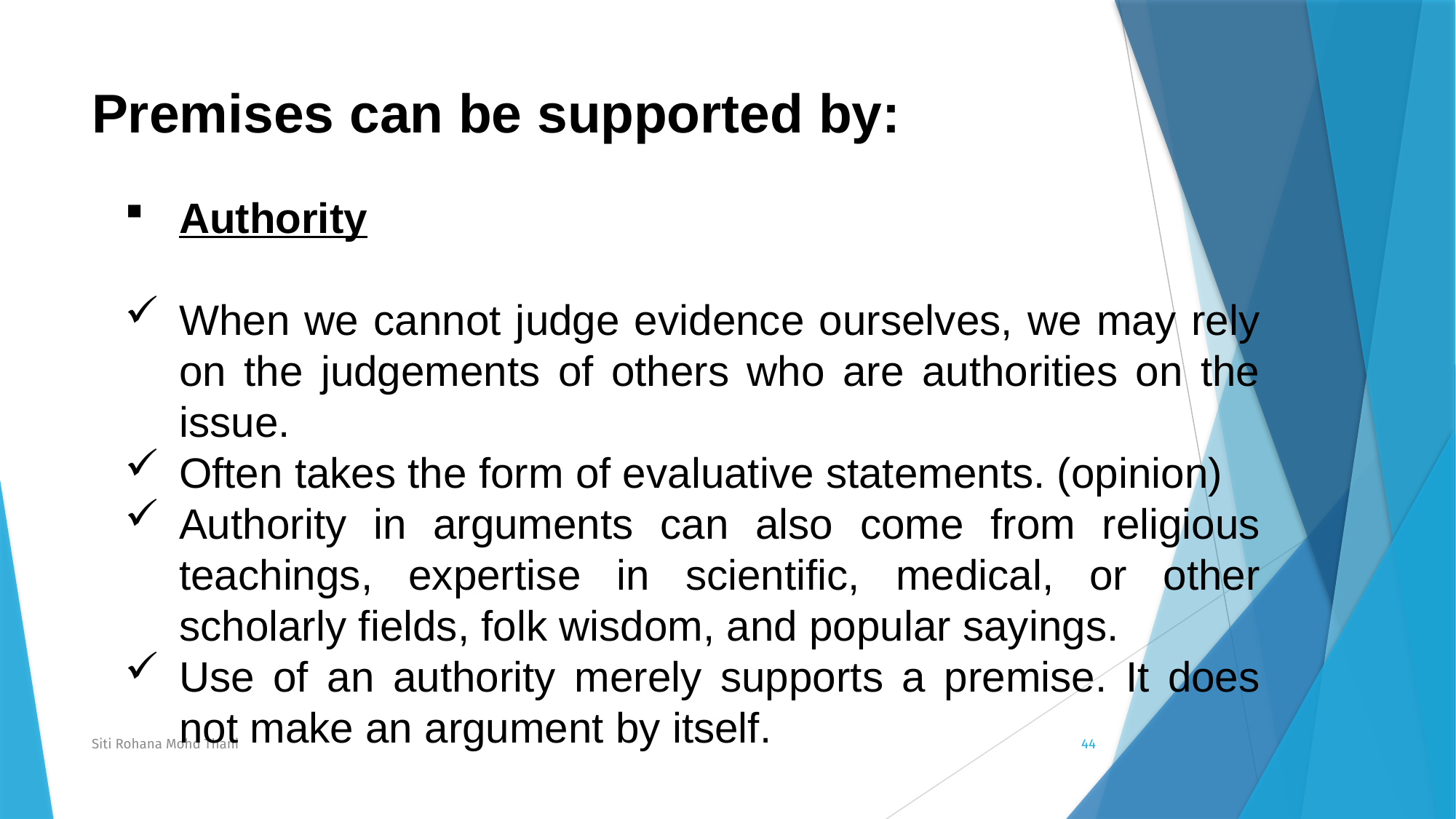

# Premises can be supported by:
Authority

When we cannot judge evidence ourselves, we may rely on the judgements of others who are authorities on the issue.
Often takes the form of evaluative statements. (opinion)
Authority in arguments can also come from religious teachings, expertise in scientific, medical, or other scholarly fields, folk wisdom, and popular sayings.
Use of an authority merely supports a premise. It does not make an argument by itself.
Siti Rohana Mohd Thani
44